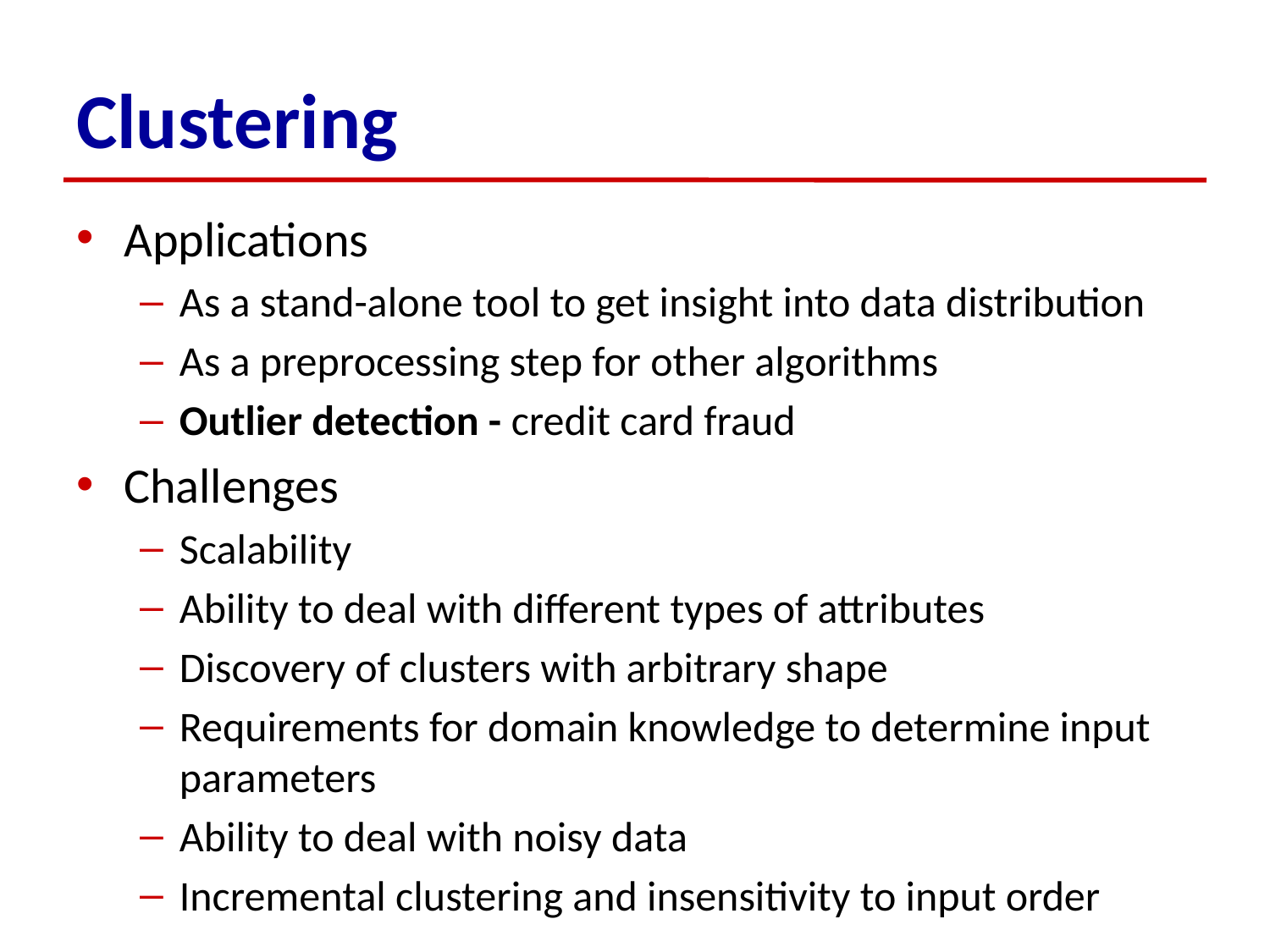

# Clustering
Applications
As a stand-alone tool to get insight into data distribution
As a preprocessing step for other algorithms
Outlier detection - credit card fraud
Challenges
Scalability
Ability to deal with different types of attributes
Discovery of clusters with arbitrary shape
Requirements for domain knowledge to determine input parameters
Ability to deal with noisy data
Incremental clustering and insensitivity to input order